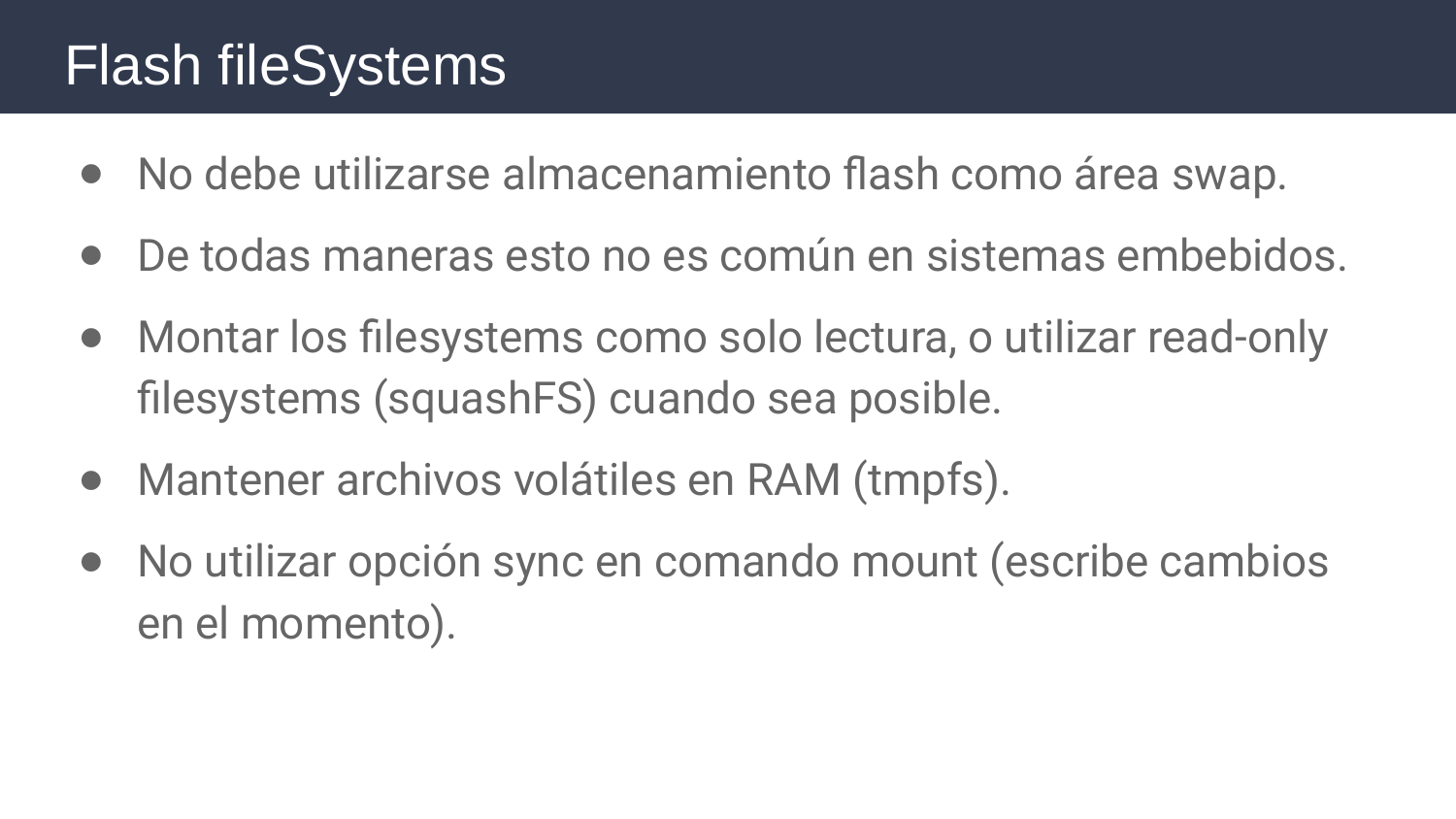

# Flash fileSystems

No debe utilizarse almacenamiento flash como área swap.
De todas maneras esto no es común en sistemas embebidos.
Montar los filesystems como solo lectura, o utilizar read-only filesystems (squashFS) cuando sea posible.
Mantener archivos volátiles en RAM (tmpfs).
No utilizar opción sync en comando mount (escribe cambios en el momento).